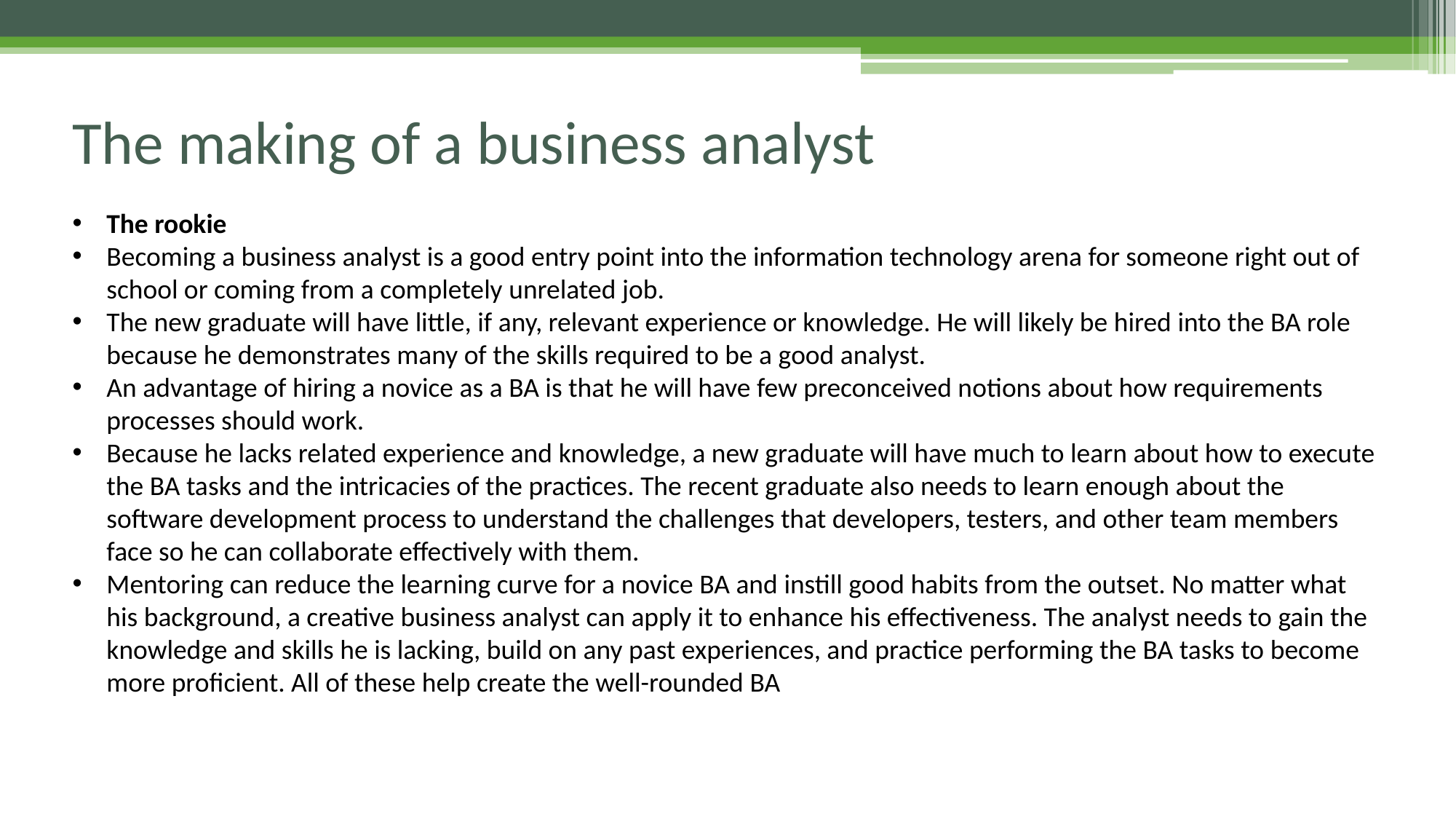

# The making of a business analyst
The rookie
Becoming a business analyst is a good entry point into the information technology arena for someone right out of school or coming from a completely unrelated job.
The new graduate will have little, if any, relevant experience or knowledge. He will likely be hired into the BA role because he demonstrates many of the skills required to be a good analyst.
An advantage of hiring a novice as a BA is that he will have few preconceived notions about how requirements processes should work.
Because he lacks related experience and knowledge, a new graduate will have much to learn about how to execute the BA tasks and the intricacies of the practices. The recent graduate also needs to learn enough about the software development process to understand the challenges that developers, testers, and other team members face so he can collaborate effectively with them.
Mentoring can reduce the learning curve for a novice BA and instill good habits from the outset. No matter what his background, a creative business analyst can apply it to enhance his effectiveness. The analyst needs to gain the knowledge and skills he is lacking, build on any past experiences, and practice performing the BA tasks to become more proficient. All of these help create the well-rounded BA